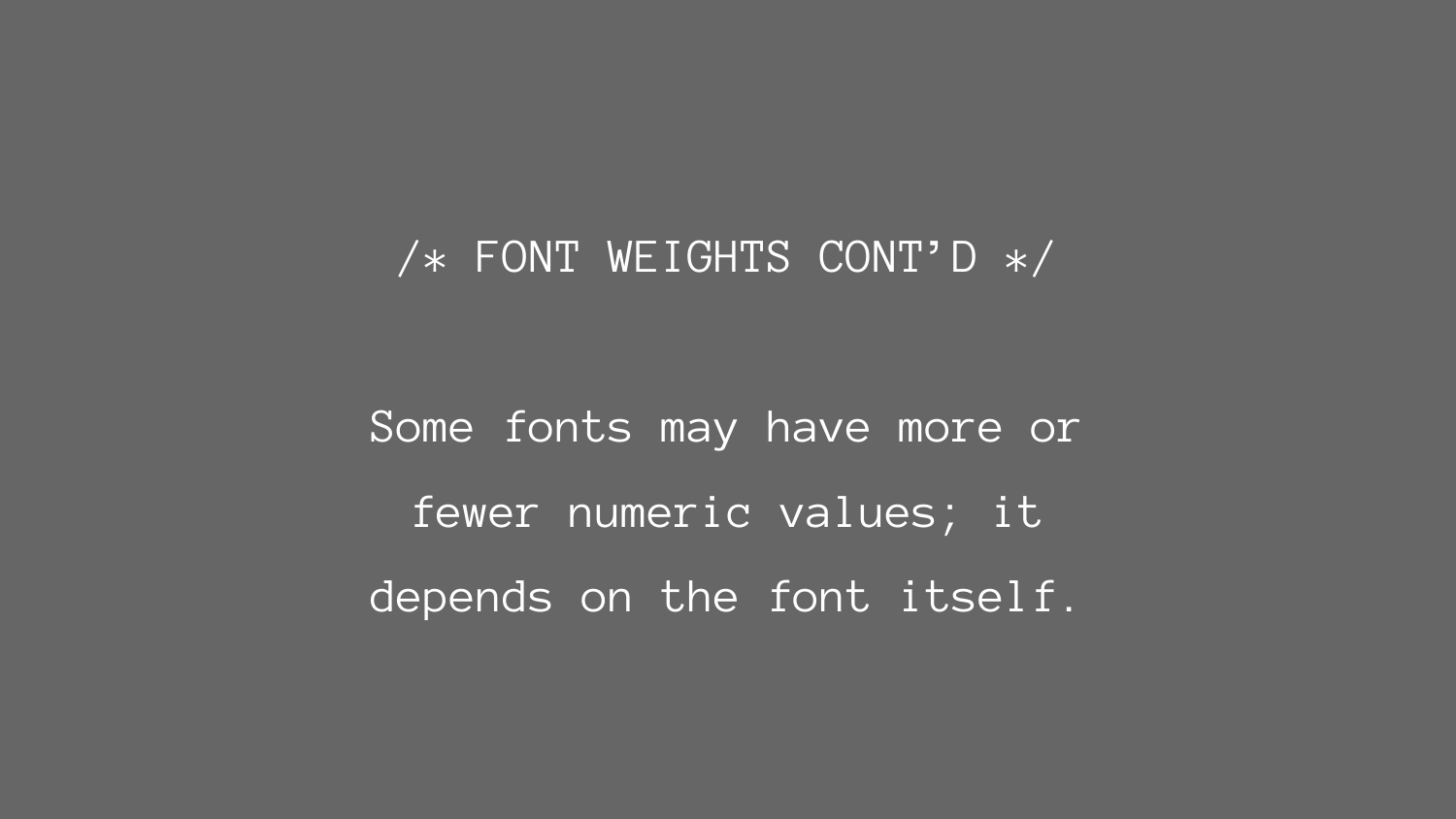

/* FONT WEIGHTS CONT’D */

Some fonts may have more or fewer numeric values; it depends on the font itself.